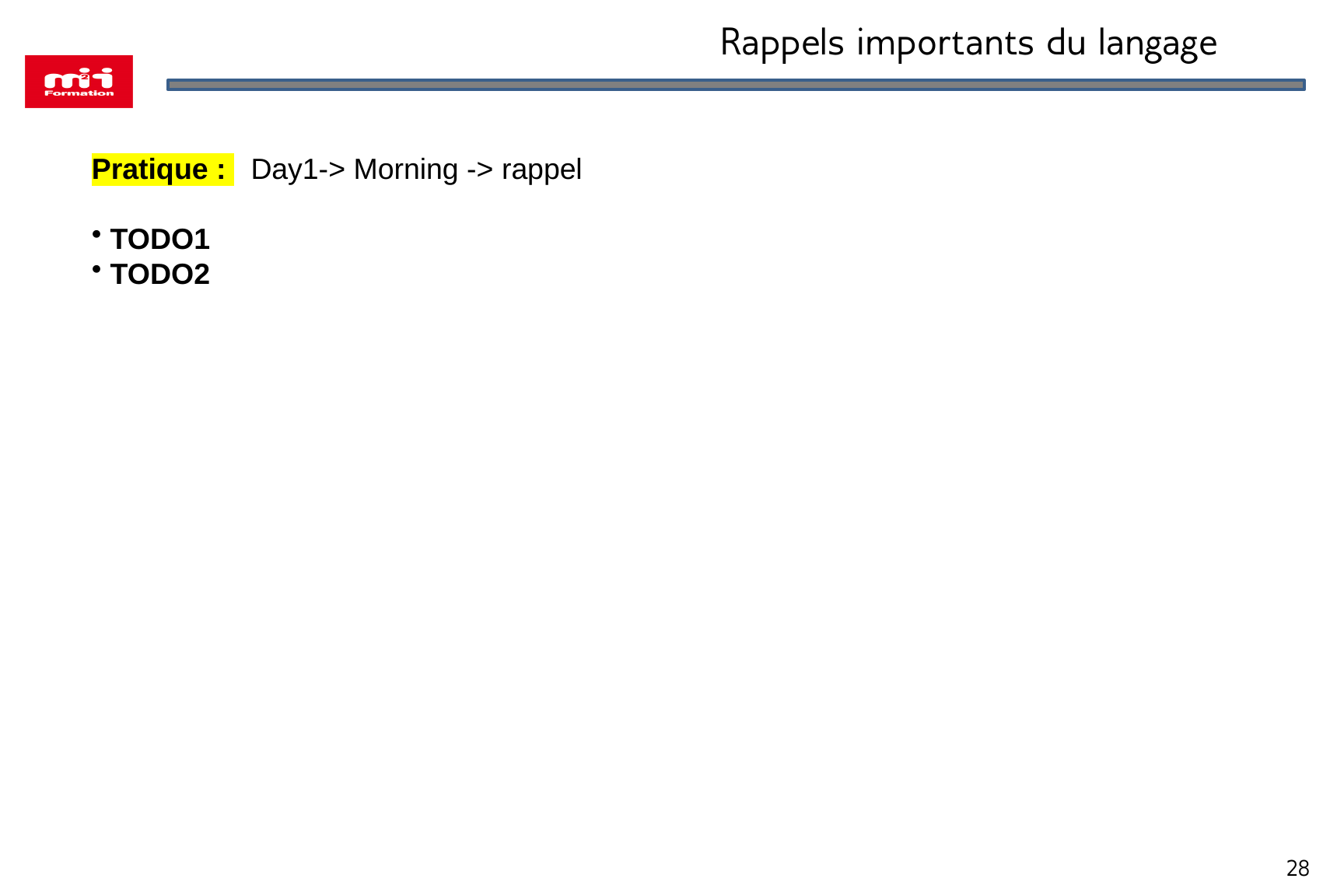

Rappels importants du langage
Pratique :   Day1-> Morning -> rappel

 TODO1
 TODO2

28